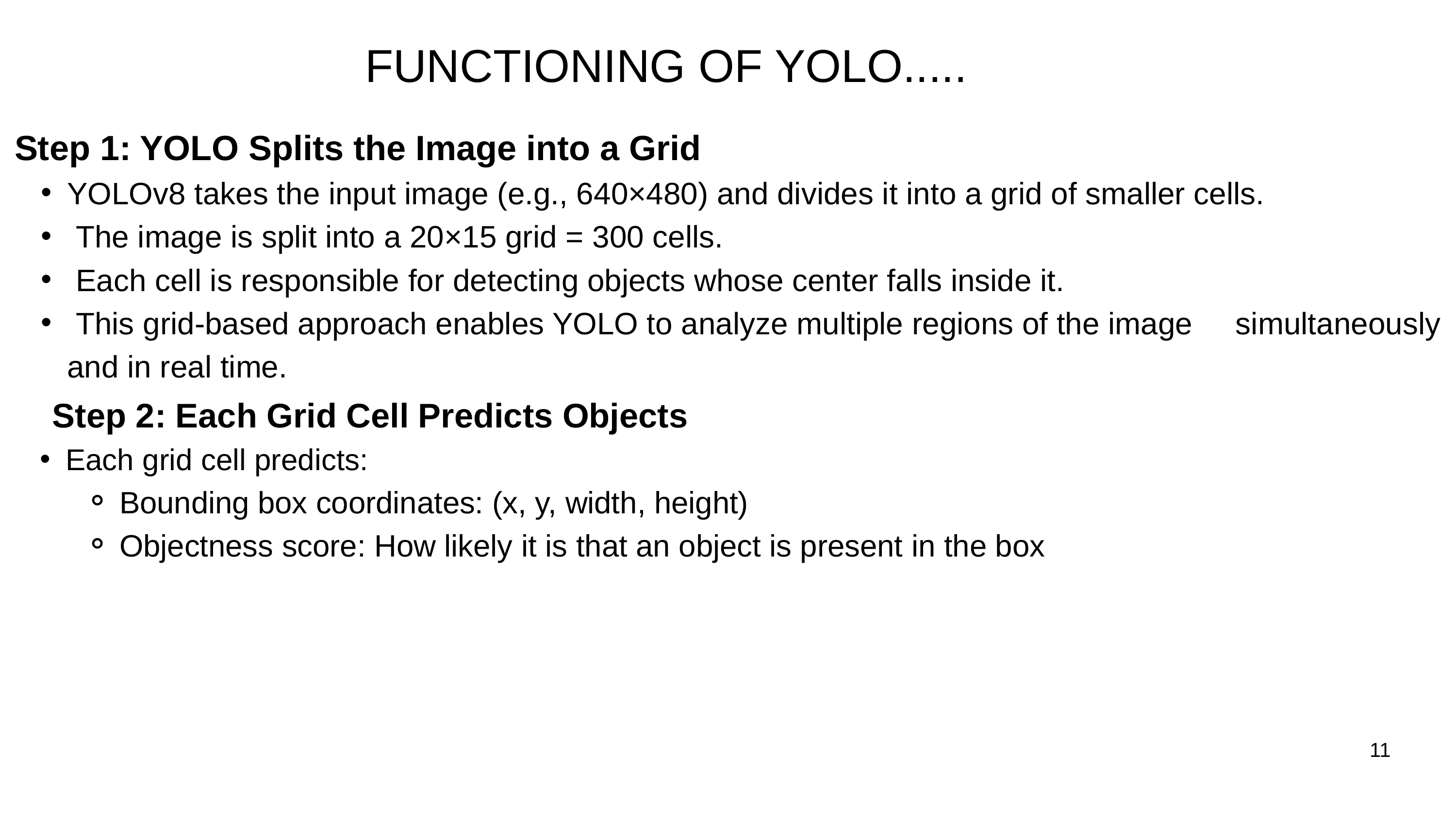

FUNCTIONING OF YOLO.....
Step 1: YOLO Splits the Image into a Grid
YOLOv8 takes the input image (e.g., 640×480) and divides it into a grid of smaller cells.
 The image is split into a 20×15 grid = 300 cells.
 Each cell is responsible for detecting objects whose center falls inside it.
 This grid-based approach enables YOLO to analyze multiple regions of the image     simultaneously and in real time.
    Step 2: Each Grid Cell Predicts Objects
Each grid cell predicts:
Bounding box coordinates: (x, y, width, height)
Objectness score: How likely it is that an object is present in the box

11